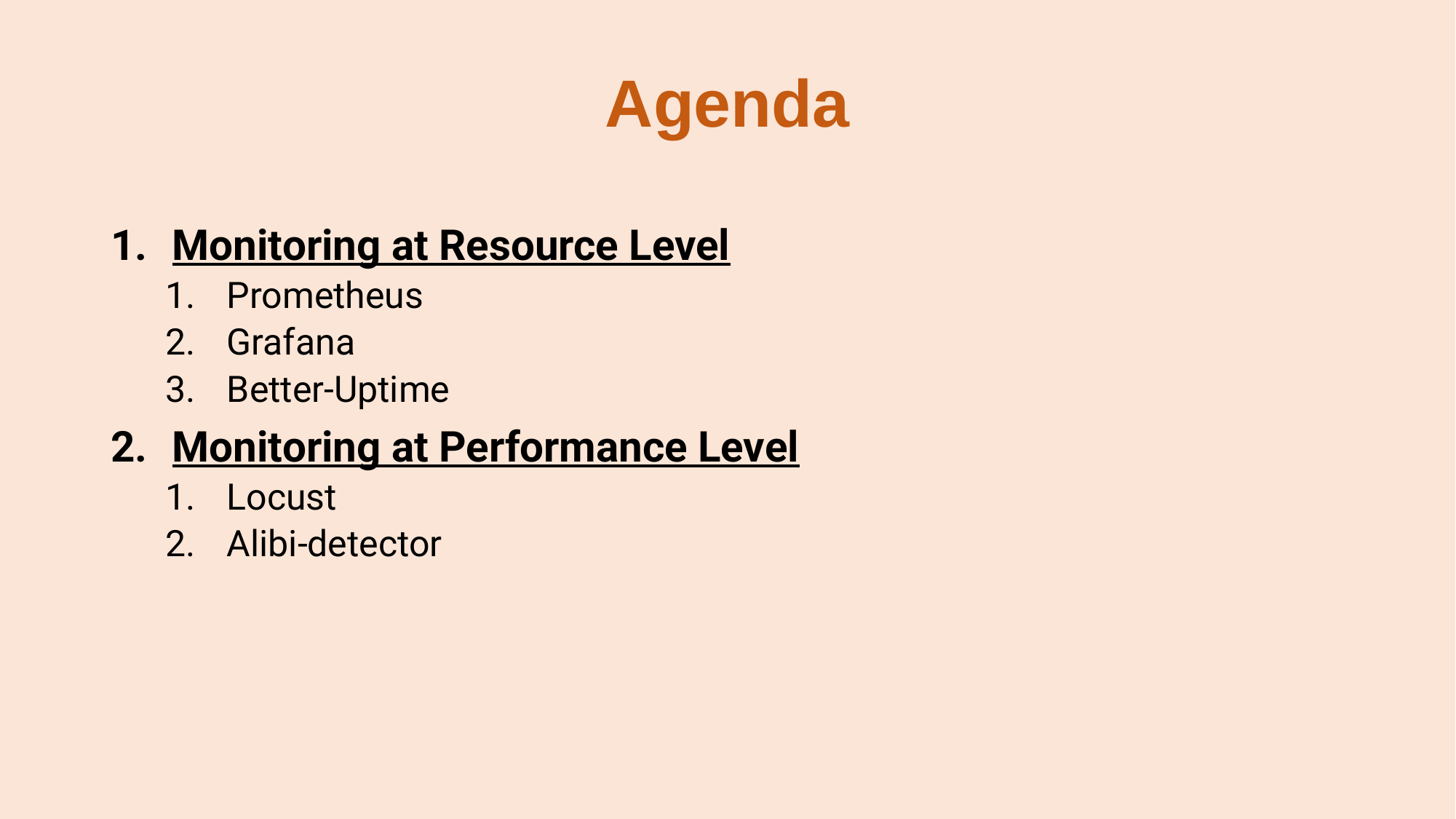

# Agenda
Monitoring at Resource Level
Prometheus
Grafana
Better-Uptime
Monitoring at Performance Level
Locust
Alibi-detector